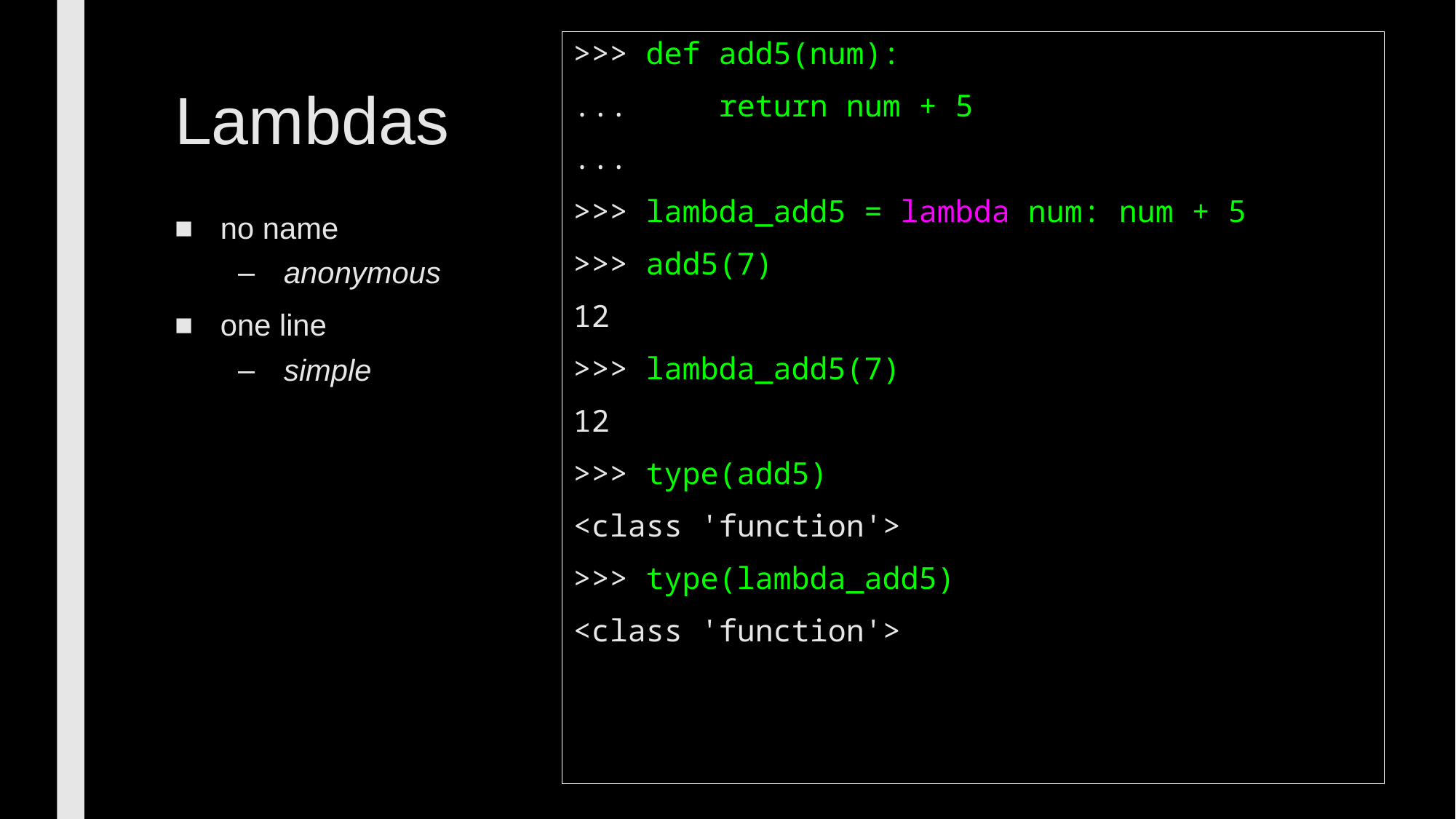

>>> def add5(num):
...     return num + 5
...
>>> lambda_add5 = lambda num: num + 5
>>> add5(7)
12
>>> lambda_add5(7)
12
>>> type(add5)
<class 'function'>
>>> type(lambda_add5)
<class 'function'>
# Lambdas
no name
anonymous
one line
simple